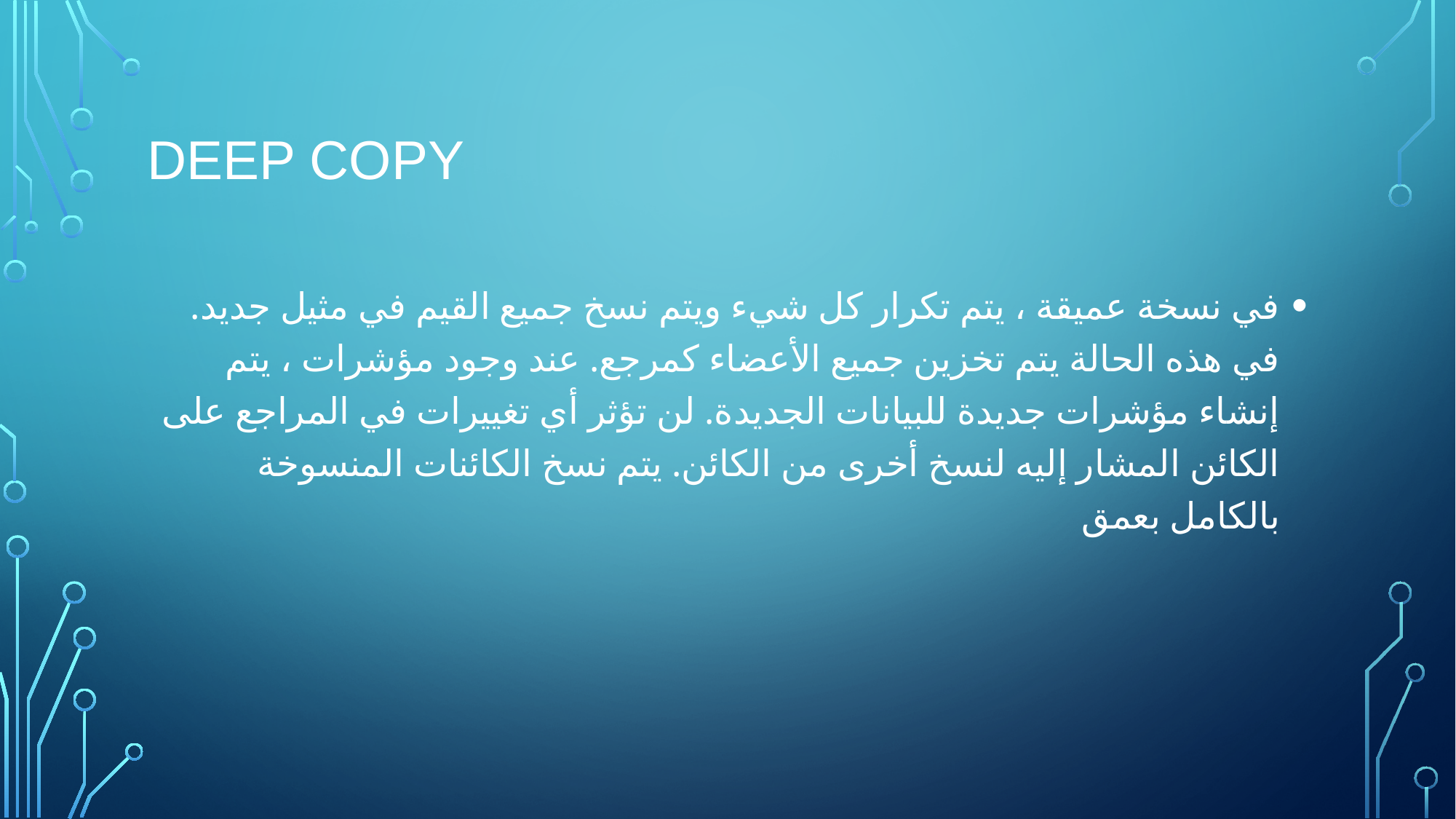

# Deep Copy
في نسخة عميقة ، يتم تكرار كل شيء ويتم نسخ جميع القيم في مثيل جديد. في هذه الحالة يتم تخزين جميع الأعضاء كمرجع. عند وجود مؤشرات ، يتم إنشاء مؤشرات جديدة للبيانات الجديدة. لن تؤثر أي تغييرات في المراجع على الكائن المشار إليه لنسخ أخرى من الكائن. يتم نسخ الكائنات المنسوخة بالكامل بعمق